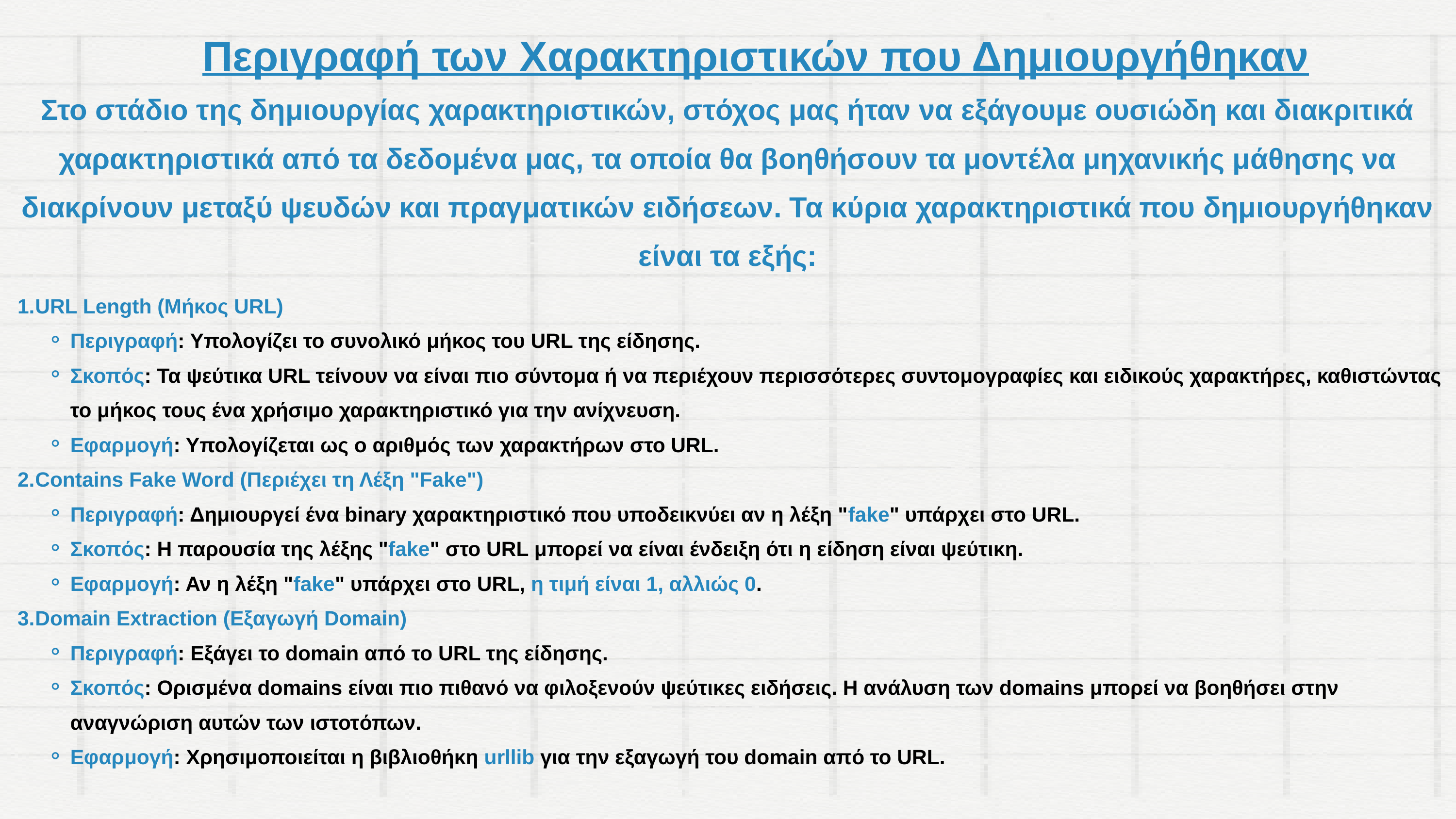

Περιγραφή των Χαρακτηριστικών που Δημιουργήθηκαν

Στο στάδιο της δημιουργίας χαρακτηριστικών, στόχος μας ήταν να εξάγουμε ουσιώδη και διακριτικά χαρακτηριστικά από τα δεδομένα μας, τα οποία θα βοηθήσουν τα μοντέλα μηχανικής μάθησης να διακρίνουν μεταξύ ψευδών και πραγματικών ειδήσεων. Τα κύρια χαρακτηριστικά που δημιουργήθηκαν είναι τα εξής:
URL Length (Μήκος URL)
Περιγραφή: Υπολογίζει το συνολικό μήκος του URL της είδησης.
Σκοπός: Τα ψεύτικα URL τείνουν να είναι πιο σύντομα ή να περιέχουν περισσότερες συντομογραφίες και ειδικούς χαρακτήρες, καθιστώντας το μήκος τους ένα χρήσιμο χαρακτηριστικό για την ανίχνευση.
Εφαρμογή: Υπολογίζεται ως ο αριθμός των χαρακτήρων στο URL.
Contains Fake Word (Περιέχει τη Λέξη "Fake")
Περιγραφή: Δημιουργεί ένα binary χαρακτηριστικό που υποδεικνύει αν η λέξη "fake" υπάρχει στο URL.
Σκοπός: Η παρουσία της λέξης "fake" στο URL μπορεί να είναι ένδειξη ότι η είδηση είναι ψεύτικη.
Εφαρμογή: Αν η λέξη "fake" υπάρχει στο URL, η τιμή είναι 1, αλλιώς 0.
Domain Extraction (Εξαγωγή Domain)
Περιγραφή: Εξάγει το domain από το URL της είδησης.
Σκοπός: Ορισμένα domains είναι πιο πιθανό να φιλοξενούν ψεύτικες ειδήσεις. Η ανάλυση των domains μπορεί να βοηθήσει στην αναγνώριση αυτών των ιστοτόπων.
Εφαρμογή: Χρησιμοποιείται η βιβλιοθήκη urllib για την εξαγωγή του domain από το URL.